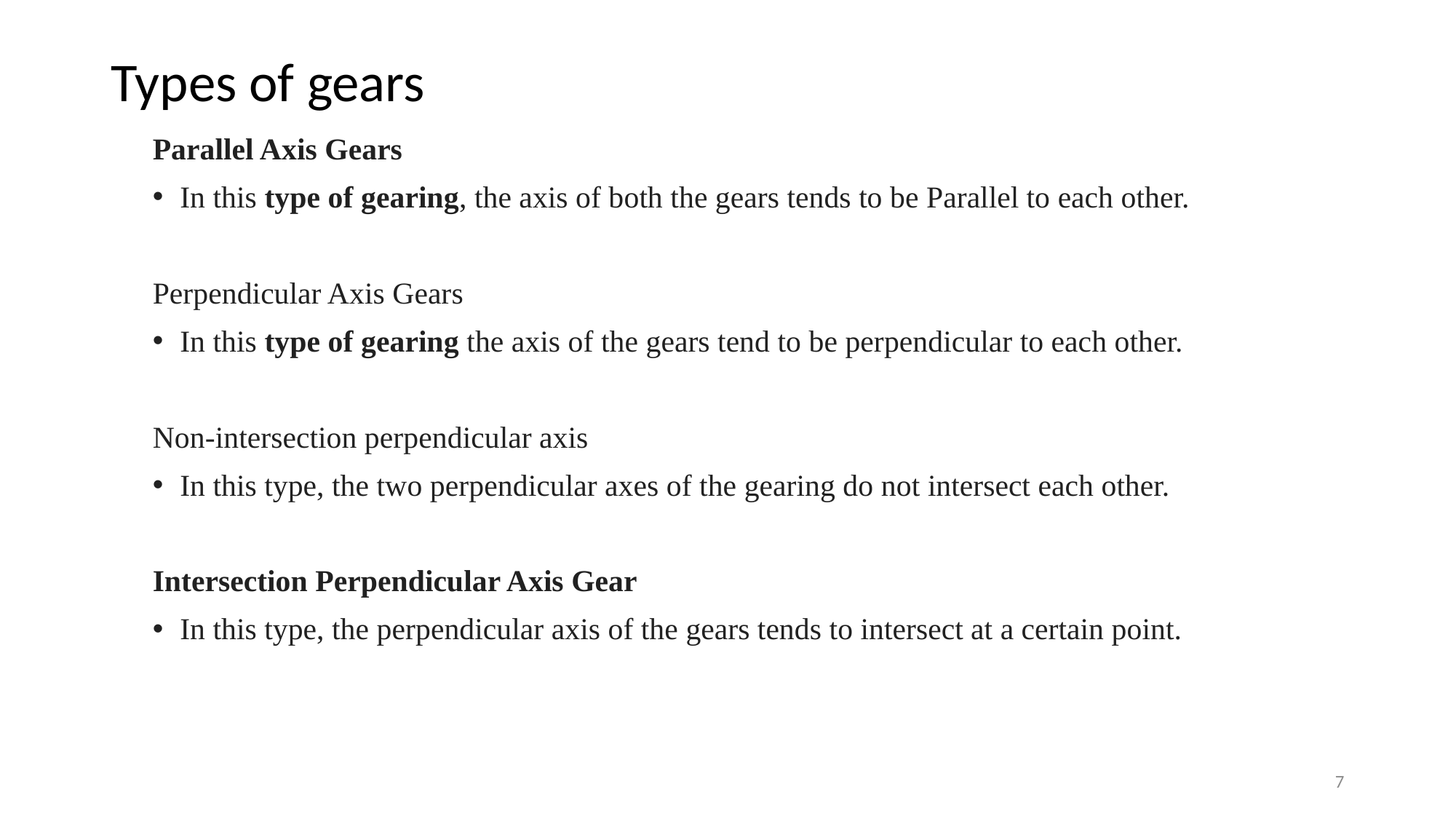

# Types of gears
Parallel Axis Gears
In this type of gearing, the axis of both the gears tends to be Parallel to each other.

Perpendicular Axis Gears
In this type of gearing the axis of the gears tend to be perpendicular to each other.

Non-intersection perpendicular axis
In this type, the two perpendicular axes of the gearing do not intersect each other.

Intersection Perpendicular Axis Gear
In this type, the perpendicular axis of the gears tends to intersect at a certain point.
7